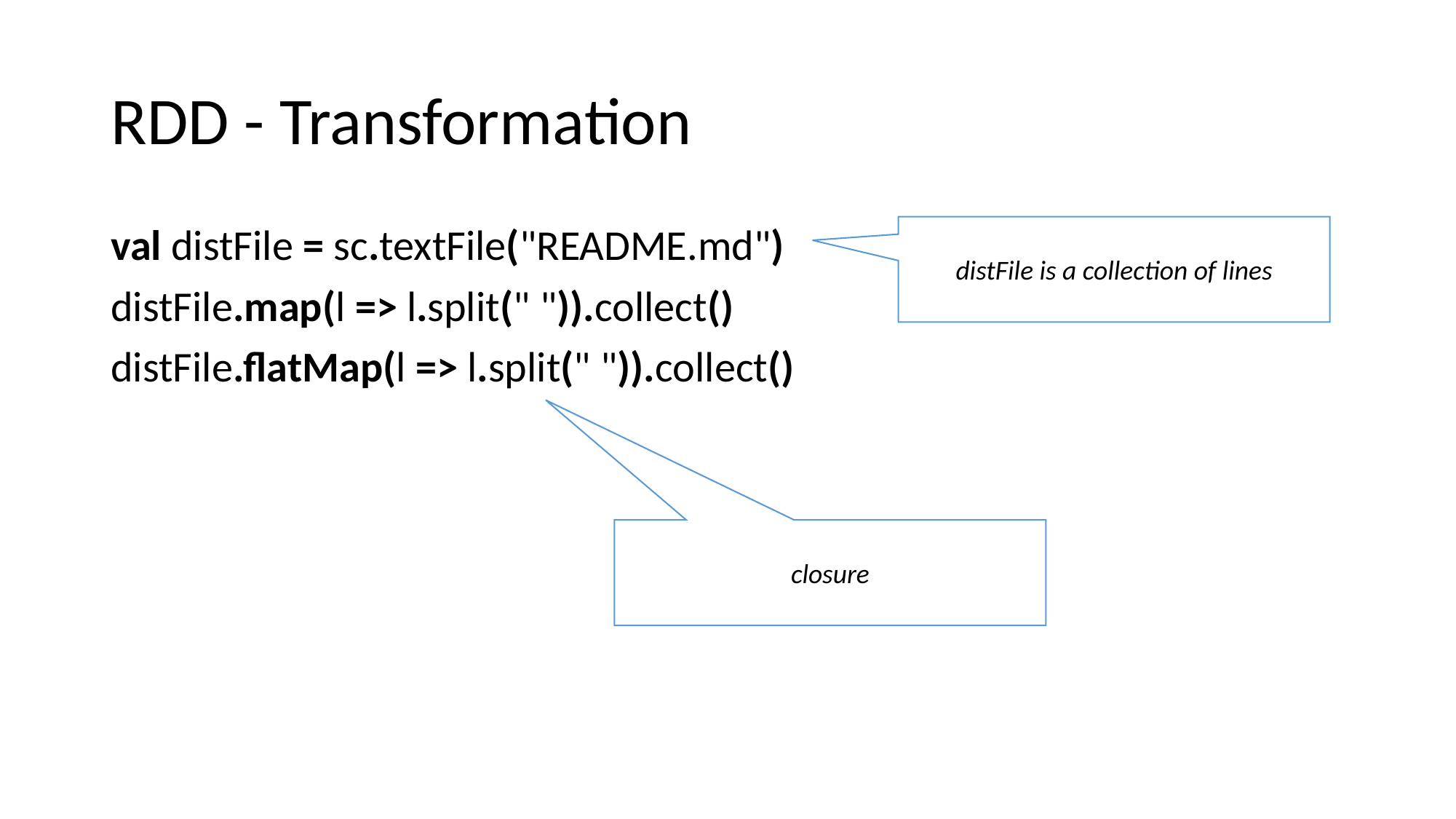

# RDD - Transformation
distFile is a collection of lines
val distFile = sc.textFile("README.md")
distFile.map(l => l.split(" ")).collect()
distFile.flatMap(l => l.split(" ")).collect()
closure